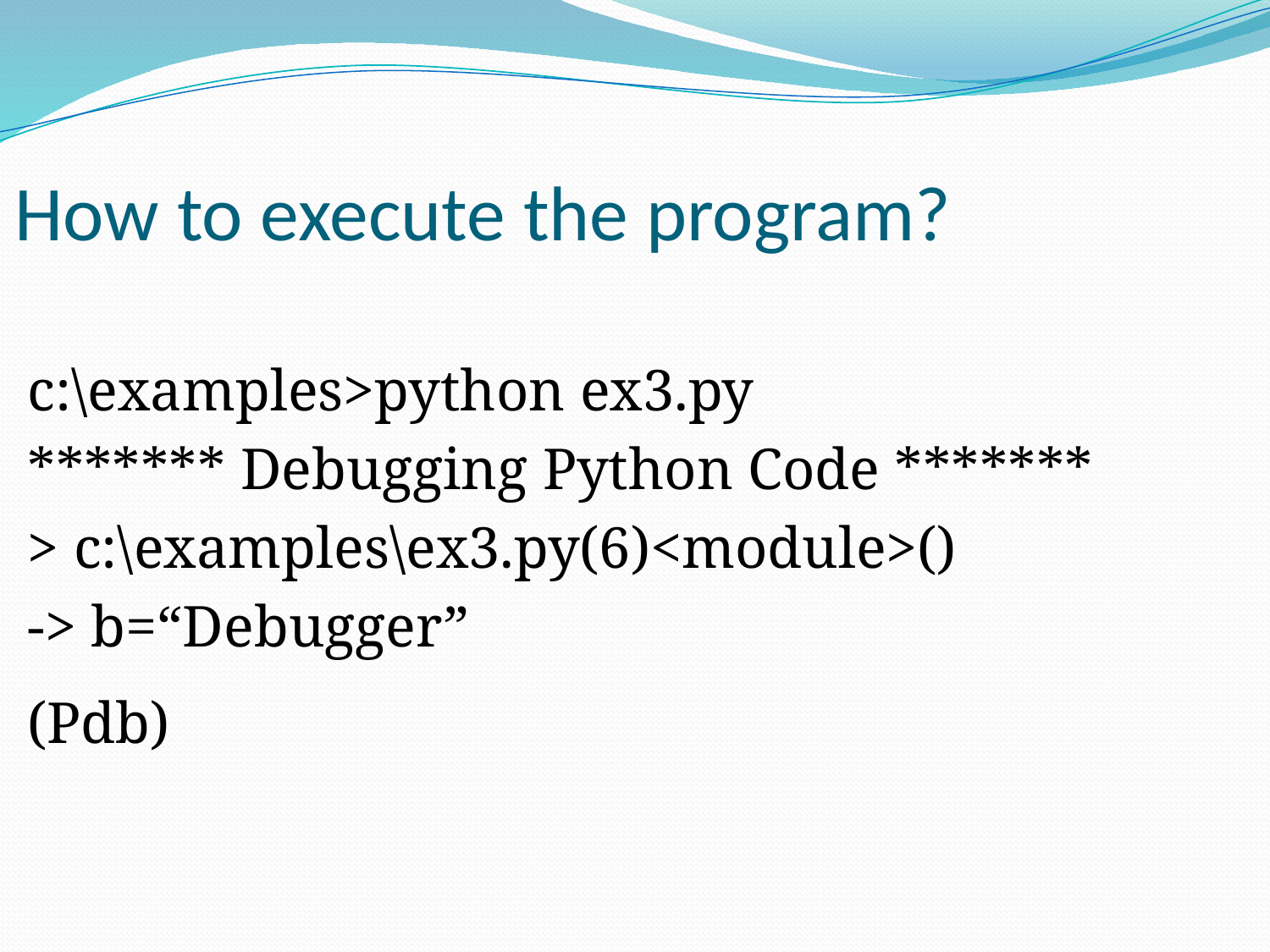

# How to execute the program?

c:\examples>python ex3.py
******* Debugging Python Code *******
> c:\examples\ex3.py(6)<module>()
-> b=“Debugger”
(Pdb)